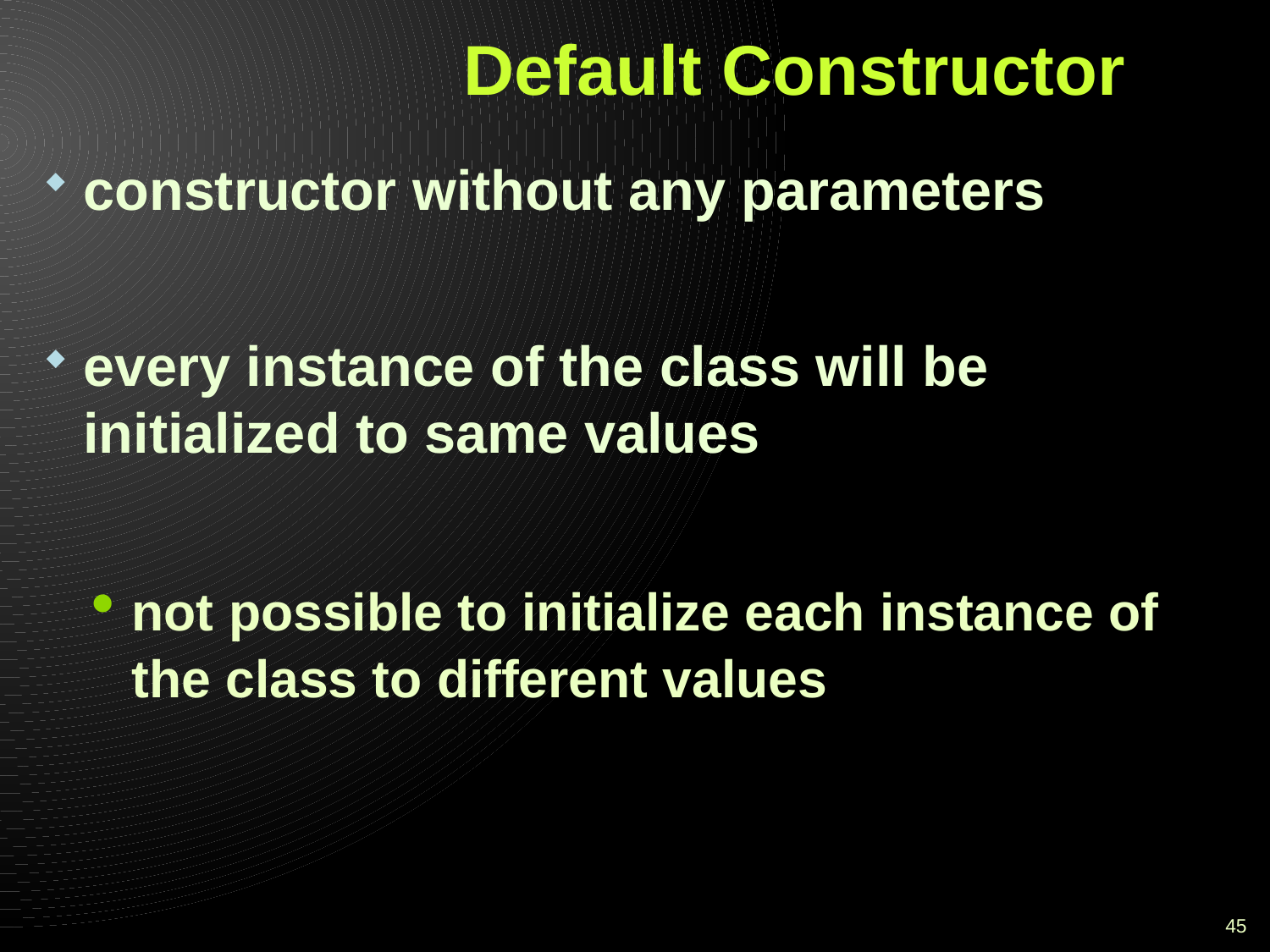

# Default Constructor
constructor without any parameters

every instance of the class will be initialized to same values

not possible to initialize each instance of the class to different values
45